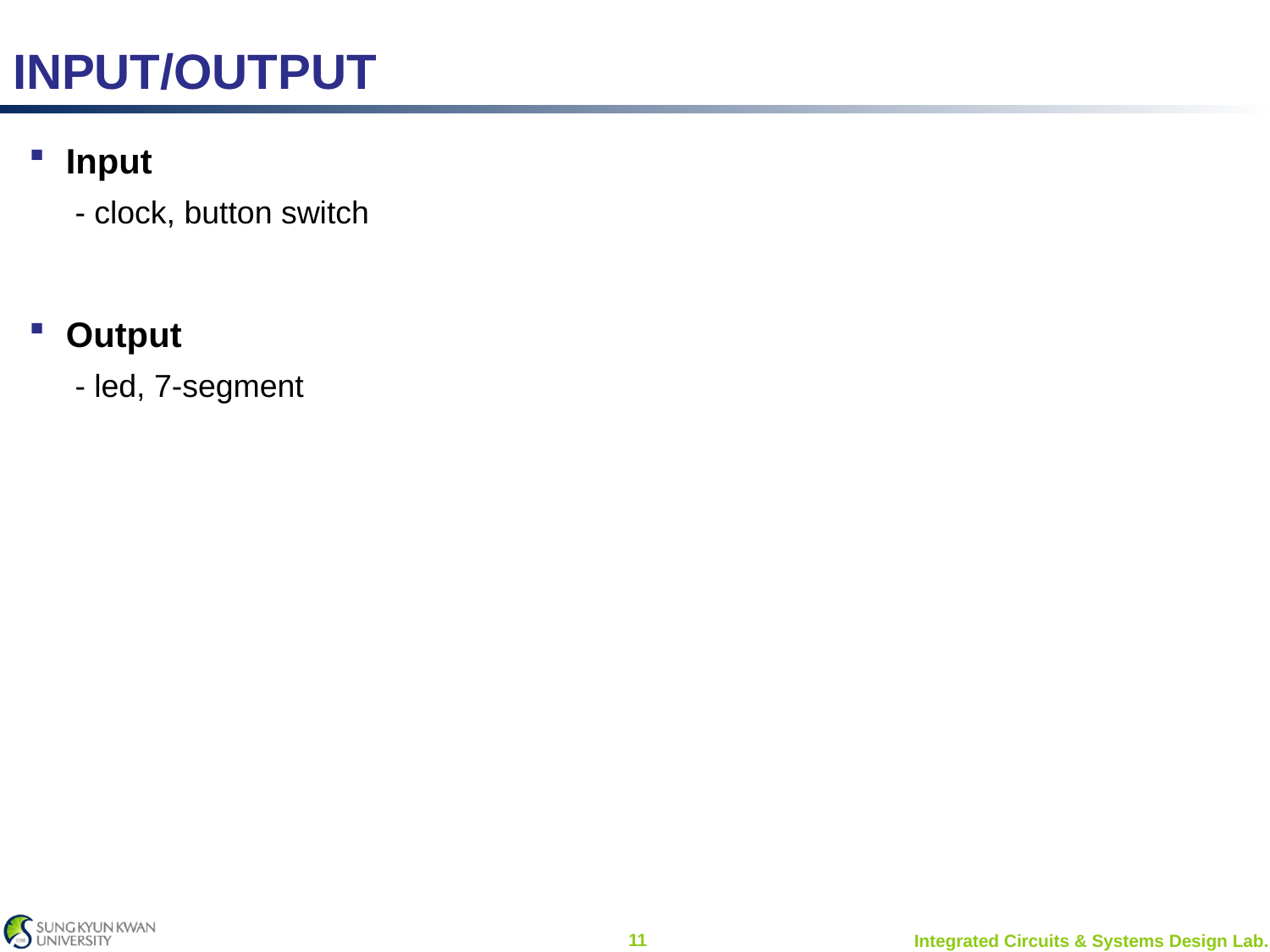

# INPUT/OUTPUT
Input
 - clock, button switch

Output
 - led, 7-segment